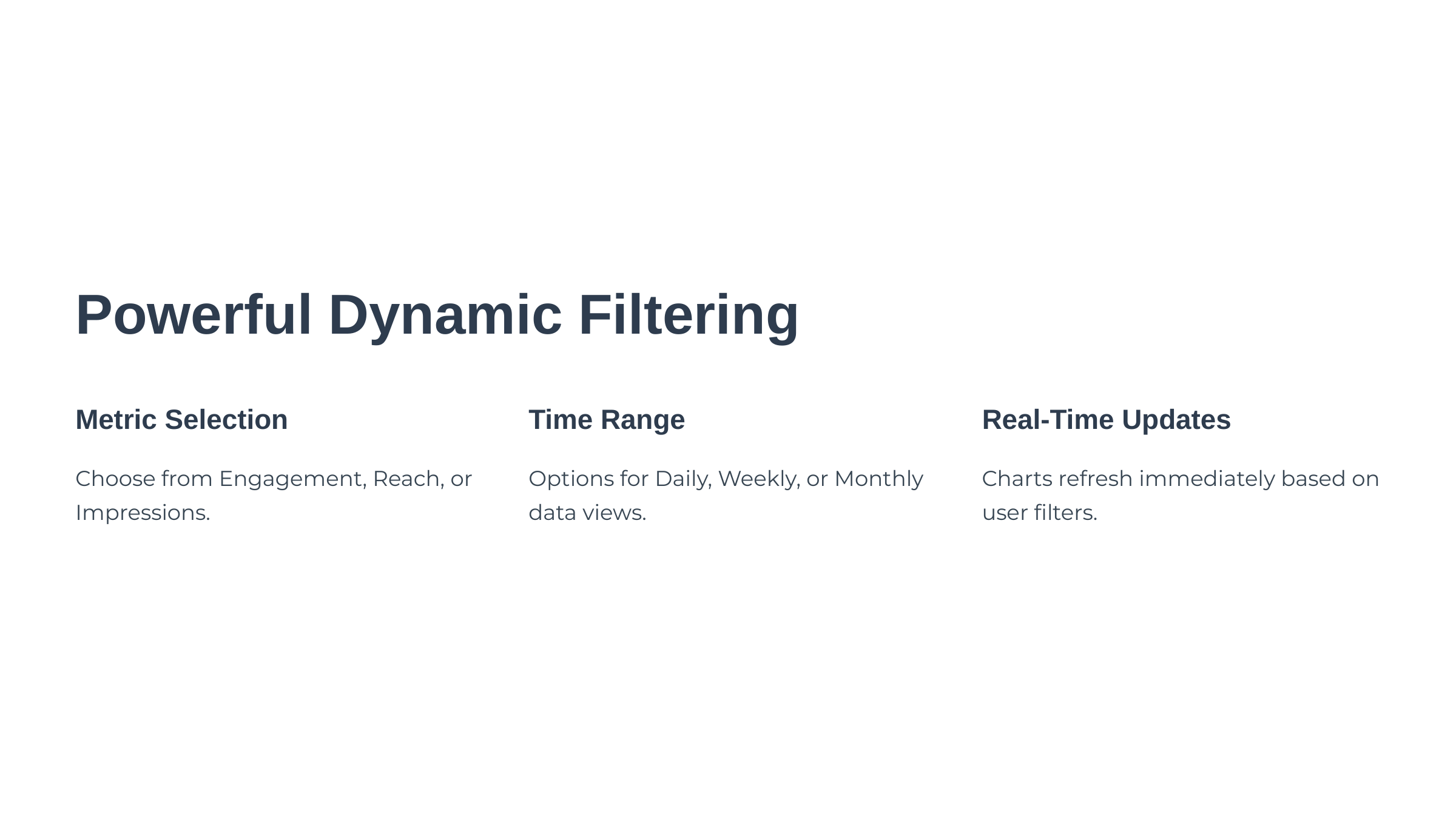

Powerful Dynamic Filtering
Metric Selection
Time Range
Real-Time Updates
Choose from Engagement, Reach, or Impressions.
Options for Daily, Weekly, or Monthly data views.
Charts refresh immediately based on user filters.